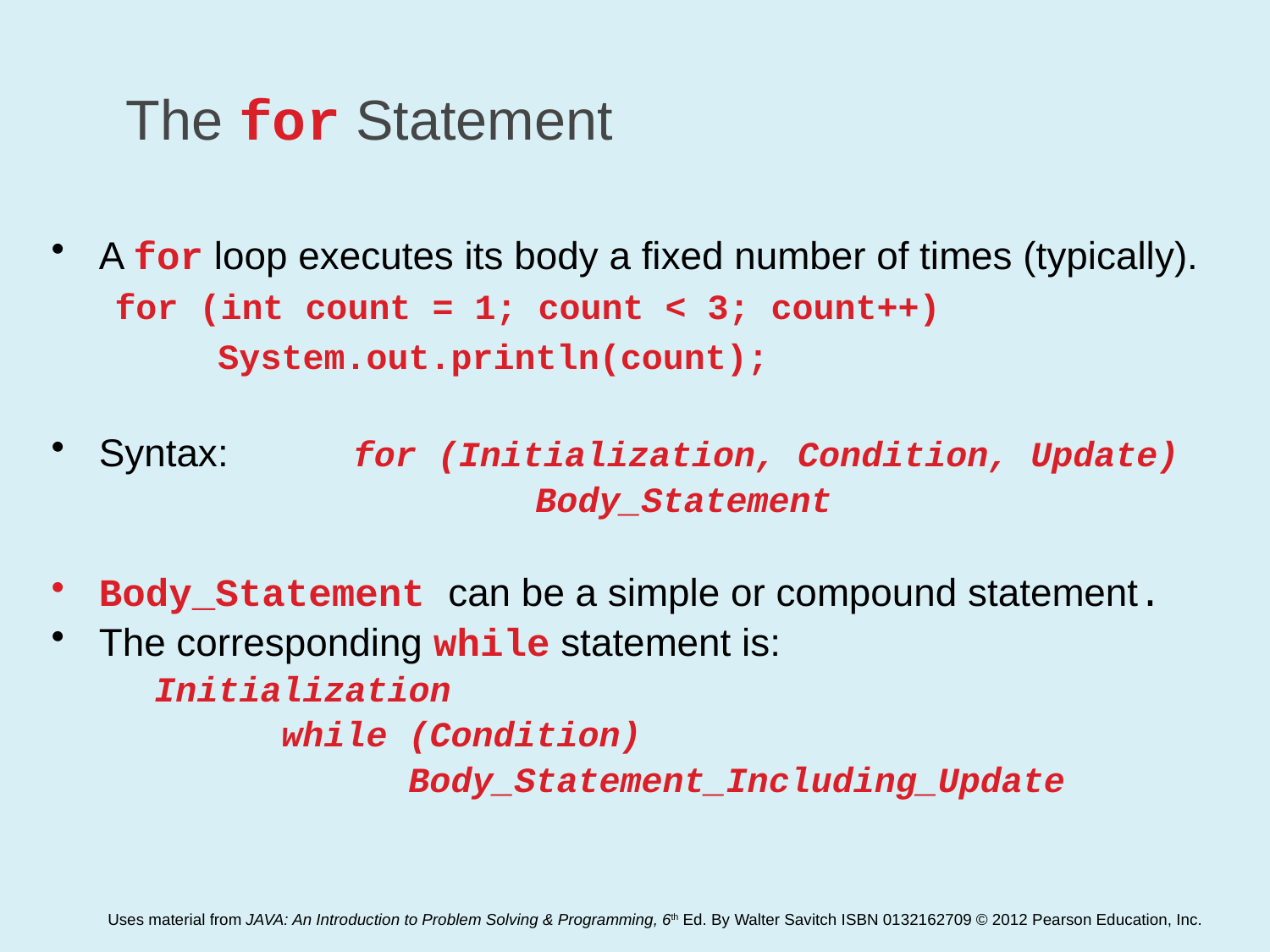

The for Statement
A for loop executes its body a fixed number of times (typically).
for (int count = 1; count < 3; count++)
	   System.out.println(count);

Syntax:	for (Initialization, Condition, Update)
				Body_Statement

Body_Statement can be a simple or compound statement.
The corresponding while statement is:
	Initialization
		while (Condition)
			Body_Statement_Including_Update